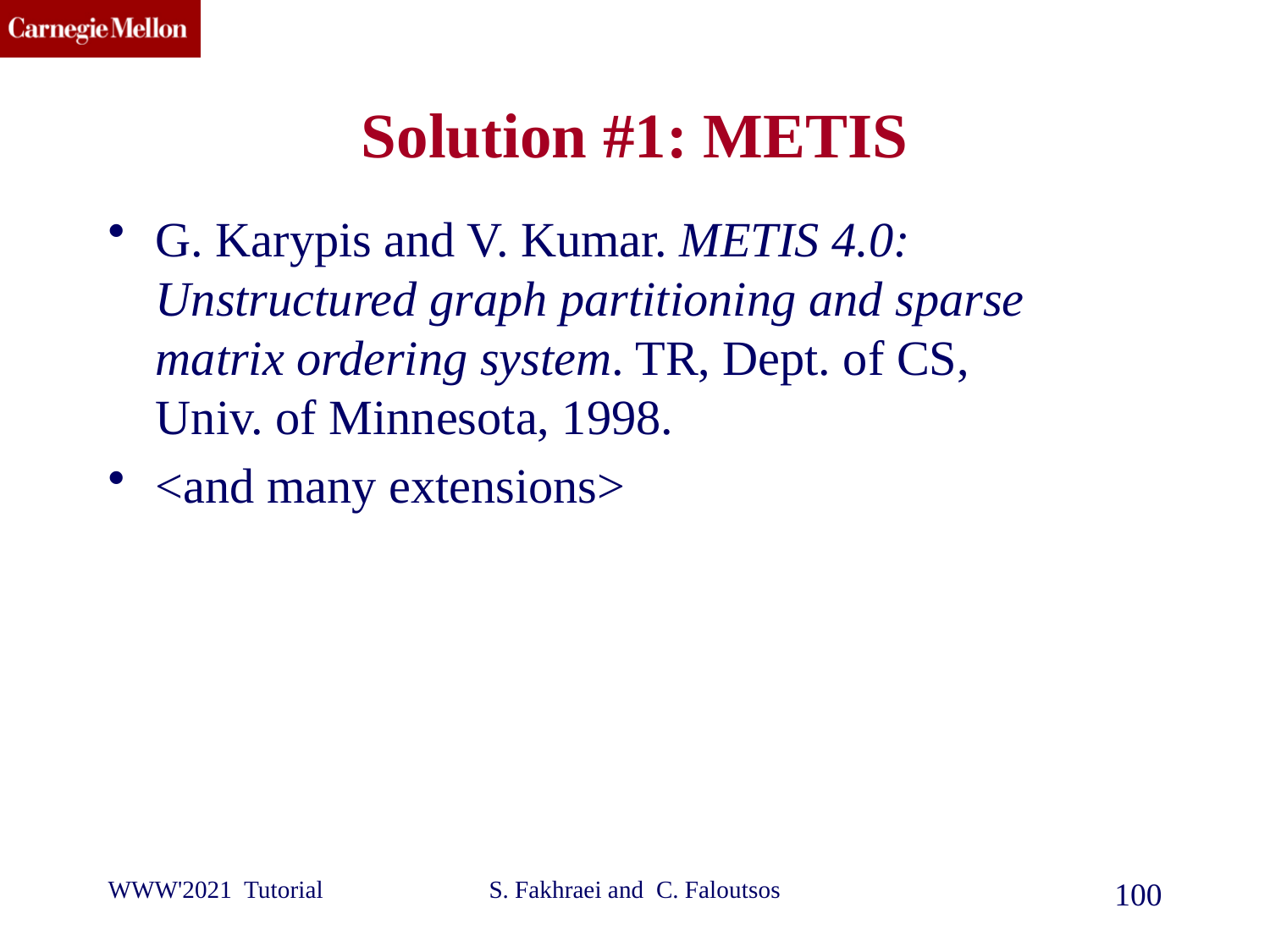

# Solution #1: METIS
G. Karypis and V. Kumar. METIS 4.0: Unstructured graph partitioning and sparse matrix ordering system. TR, Dept. of CS,  Univ. of Minnesota, 1998.
<and many extensions>

WWW'2021  Tutorial
S. Fakhraei and  C. Faloutsos
100